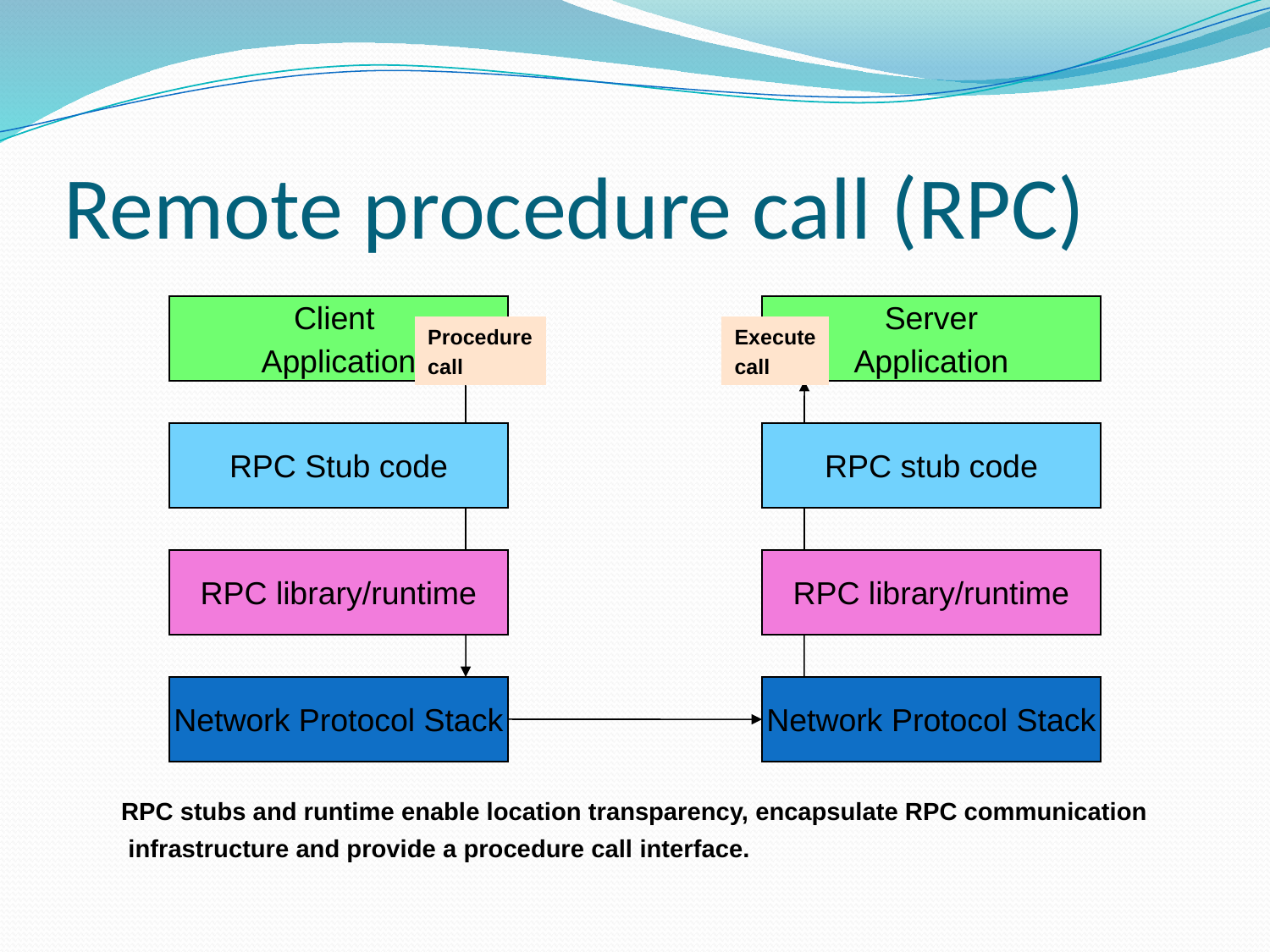

# Remote procedure call (RPC)

Client
Application
Server
Application
Procedure
call
Execute
call

RPC Stub code
RPC stub code
RPC library/runtime
RPC library/runtime
Network Protocol Stack
Network Protocol Stack

RPC stubs and runtime enable location transparency, encapsulate RPC communication
 infrastructure and provide a procedure call interface.